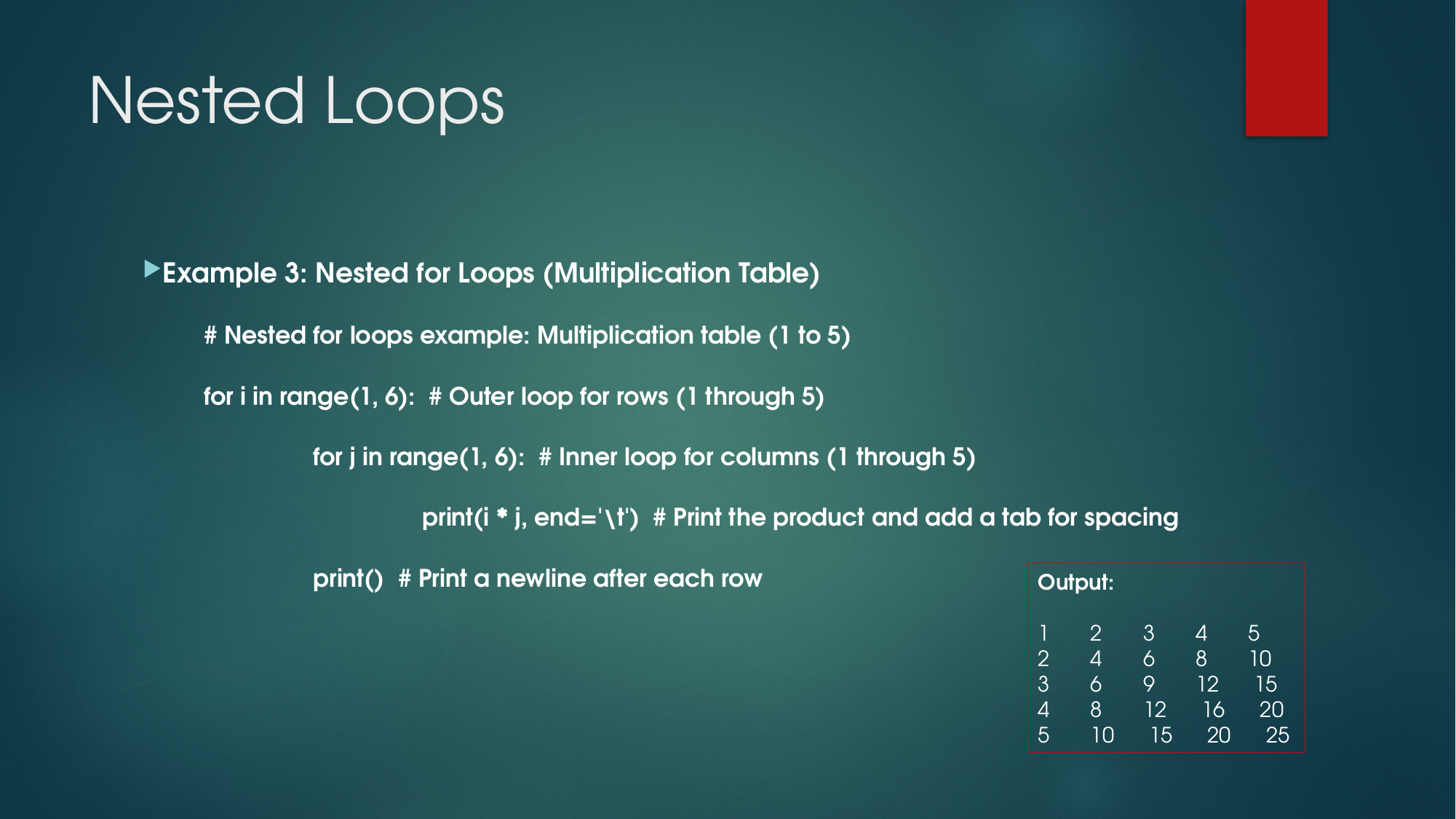

# Nested Loops
Example 3: Nested for Loops (Multiplication Table)
# Nested for loops example: Multiplication table (1 to 5)
for i in range(1, 6):  # Outer loop for rows (1 through 5)
	for j in range(1, 6):  # Inner loop for columns (1 through 5)
		print(i * j, end='\t')  # Print the product and add a tab for spacing
	print()  # Print a newline after each row

Output:

1       2       3       4       5
2       4       6       8       10
3       6       9       12      15
4       8       12      16      20
5       10      15      20      25